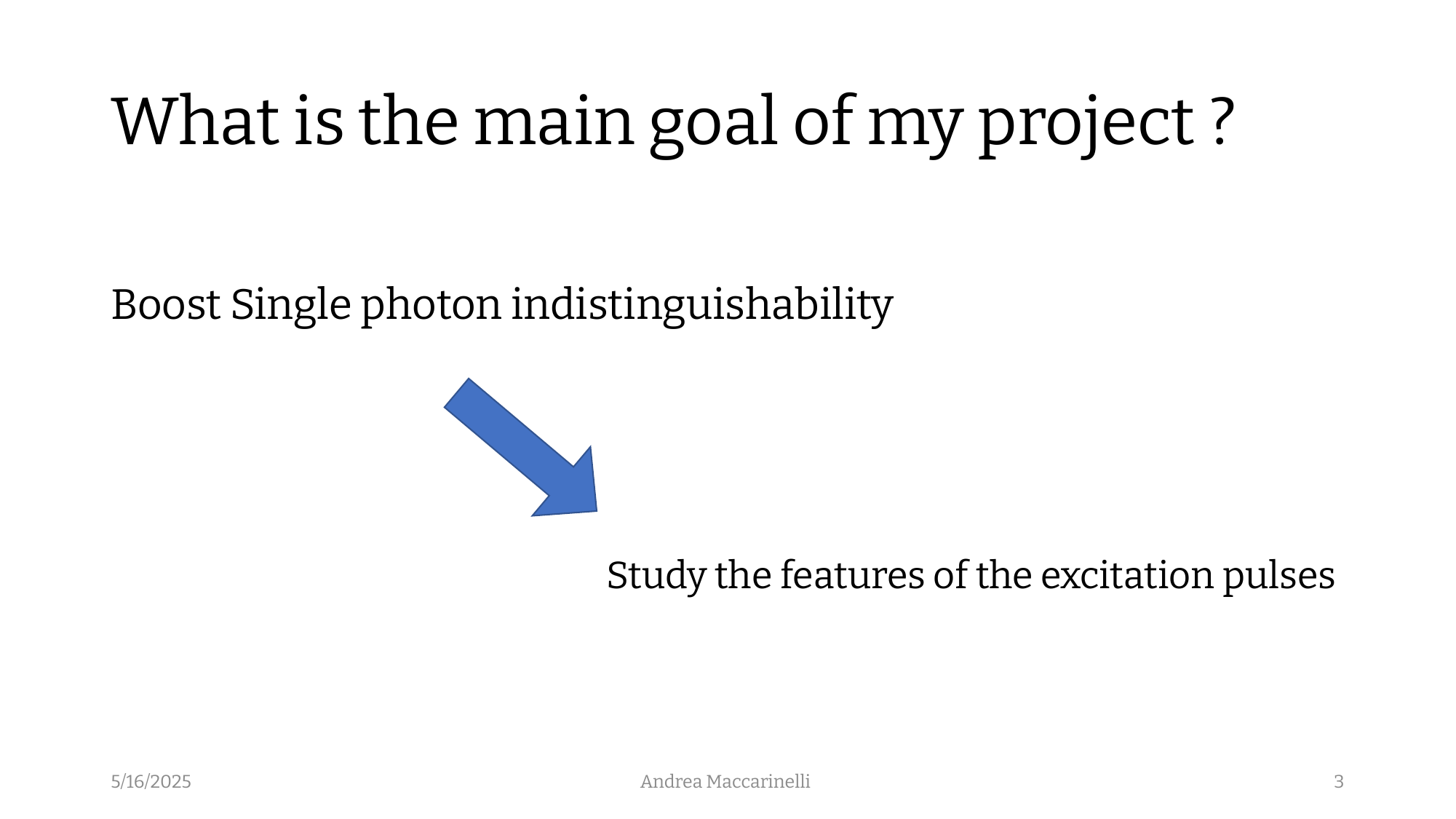

# What is the main goal of my project ?

Boost Single photon indistinguishability

Study the features of the excitation pulses
5/16/2025
Andrea Maccarinelli
3